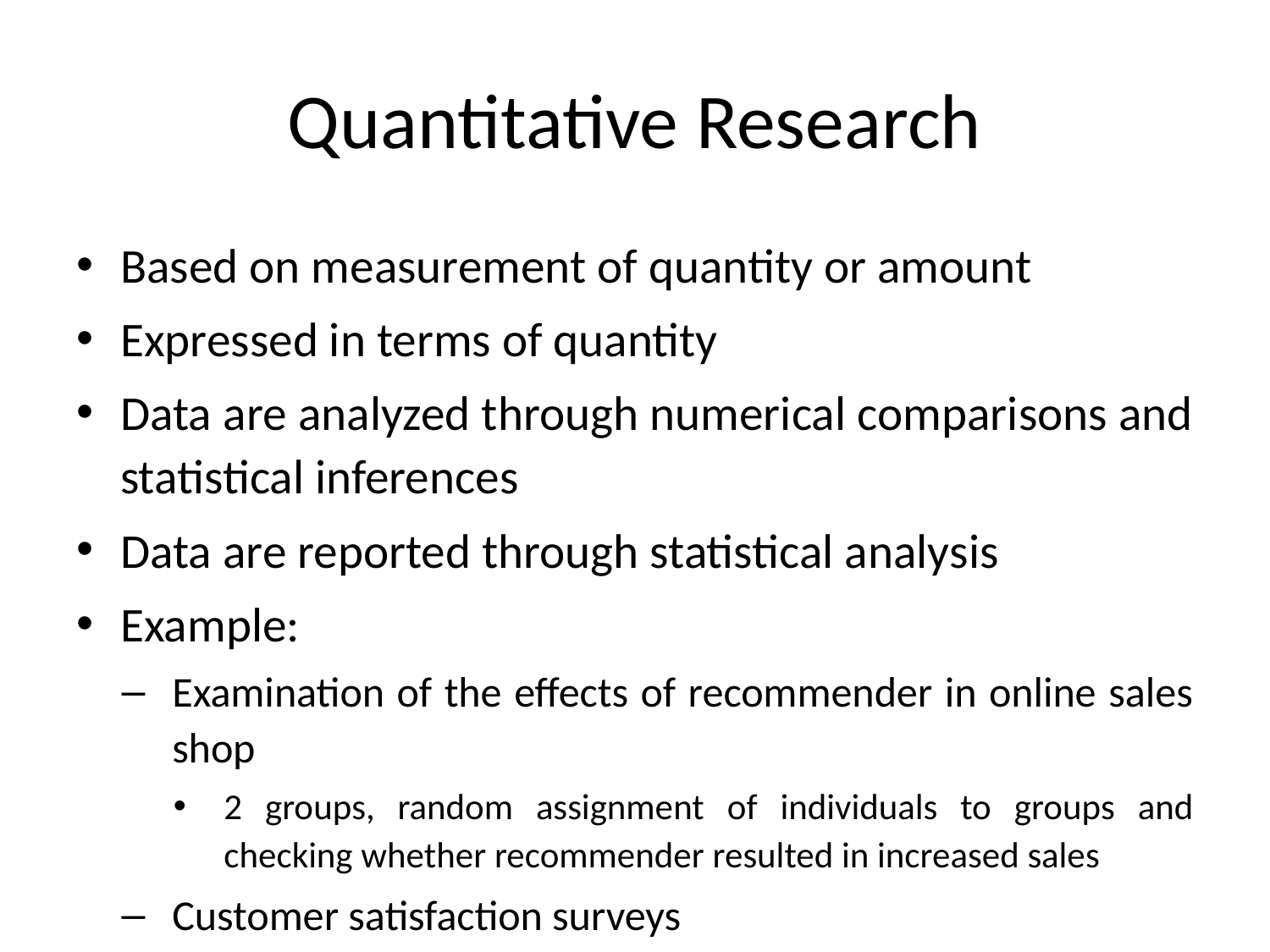

# Quantitative Research
Based on measurement of quantity or amount
Expressed in terms of quantity
Data are analyzed through numerical comparisons and statistical inferences
Data are reported through statistical analysis
Example:
Examination of the effects of recommender in online sales shop
2 groups, random assignment of individuals to groups and checking whether recommender resulted in increased sales
Customer satisfaction surveys